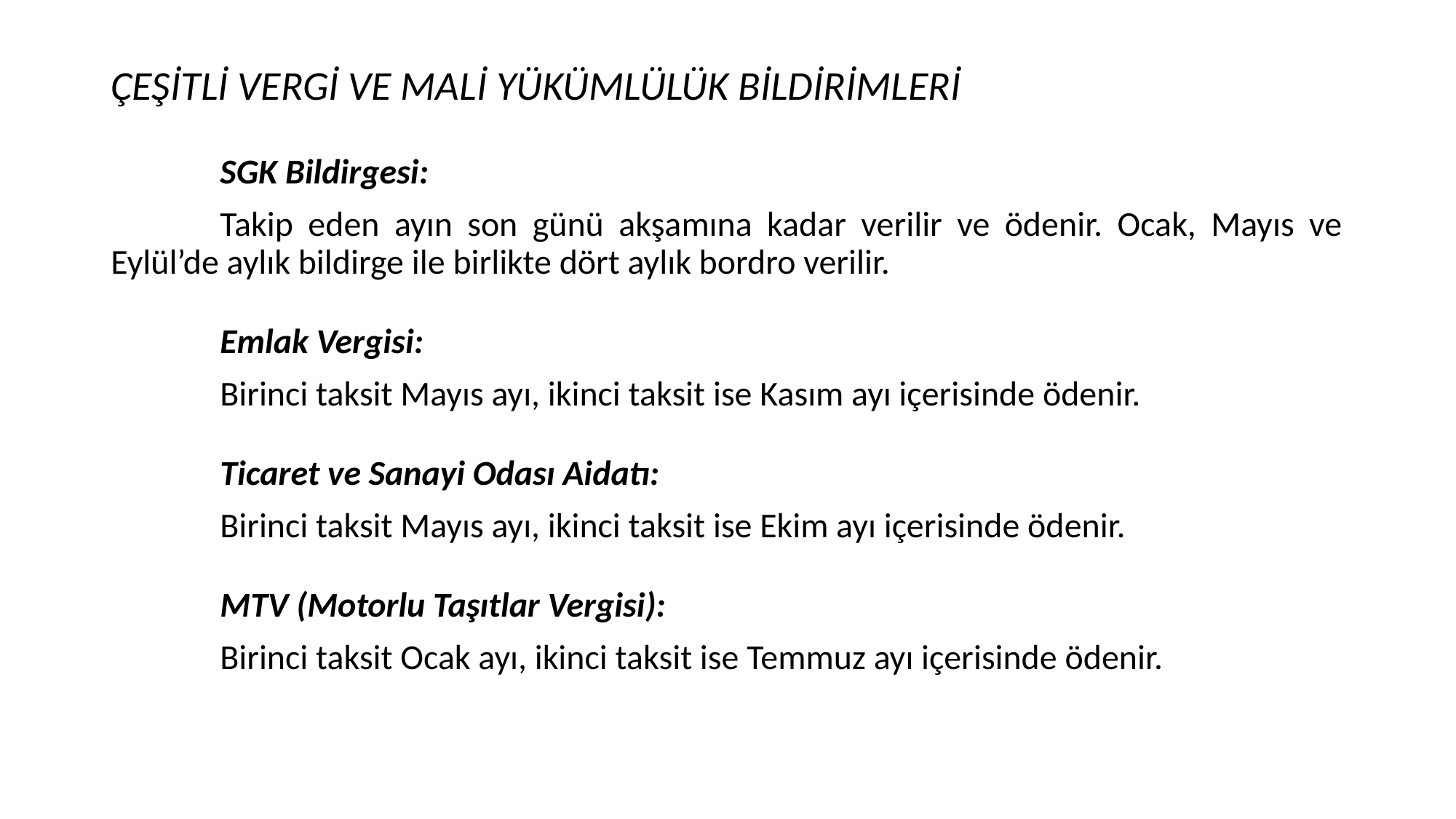

# ÇEŞİTLİ VERGİ VE MALİ YÜKÜMLÜLÜK BİLDİRİMLERİ
	SGK Bildirgesi:
	Takip eden ayın son günü akşamına kadar verilir ve ödenir. Ocak, Mayıs ve Eylül’de aylık bildirge ile birlikte dört aylık bordro verilir.

	Emlak Vergisi:
 	Birinci taksit Mayıs ayı, ikinci taksit ise Kasım ayı içerisinde ödenir.

	Ticaret ve Sanayi Odası Aidatı:
	Birinci taksit Mayıs ayı, ikinci taksit ise Ekim ayı içerisinde ödenir.

	MTV (Motorlu Taşıtlar Vergisi):
	Birinci taksit Ocak ayı, ikinci taksit ise Temmuz ayı içerisinde ödenir.